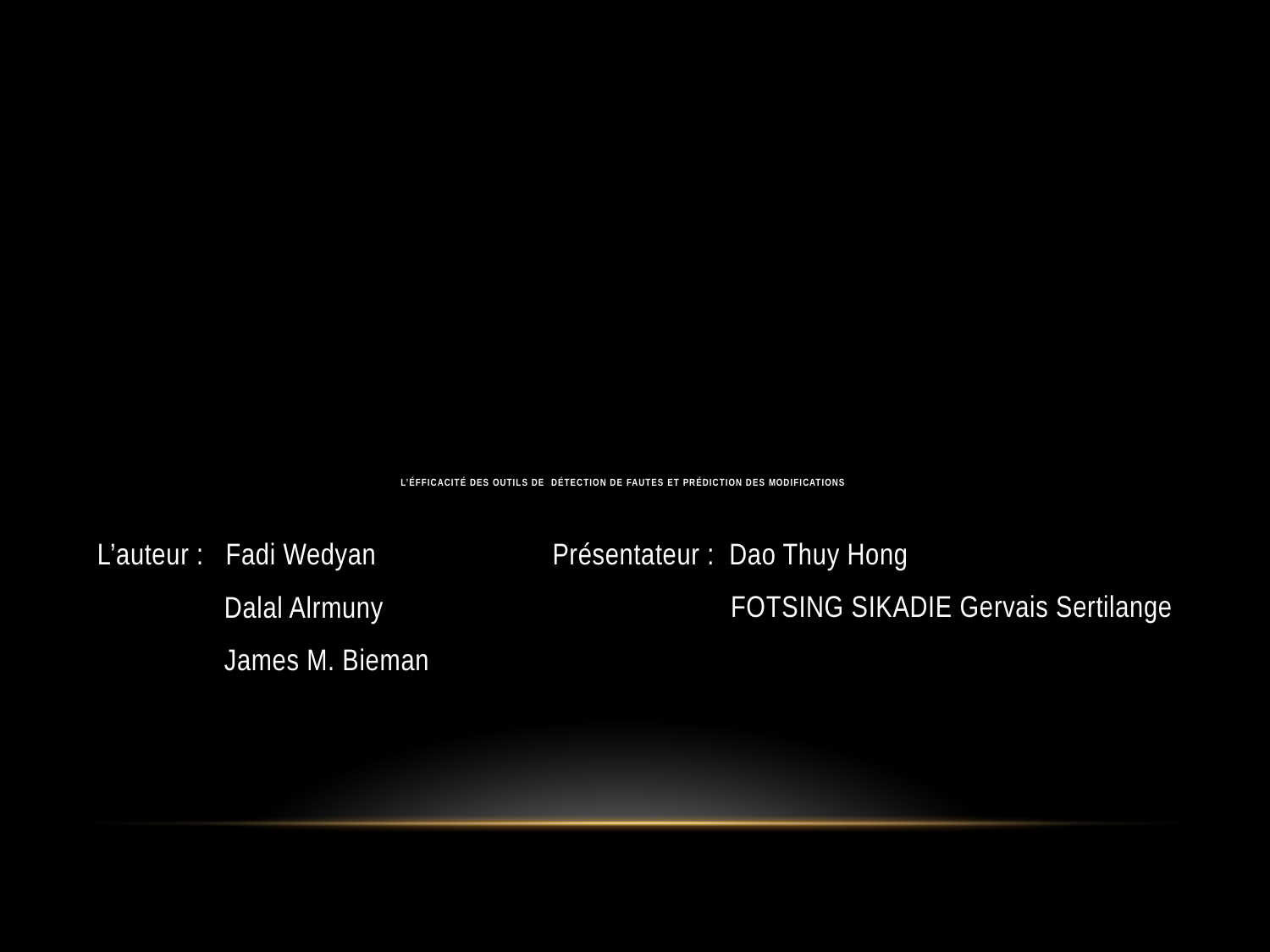

# L’éfficacité des outils de  détection de fautes et prédiction des modifications
L’auteur :   Fadi Wedyan
	Dalal Alrmuny
	James M. Bieman

Présentateur :  Dao Thuy Hong
	       FOTSING SIKADIE Gervais Sertilange